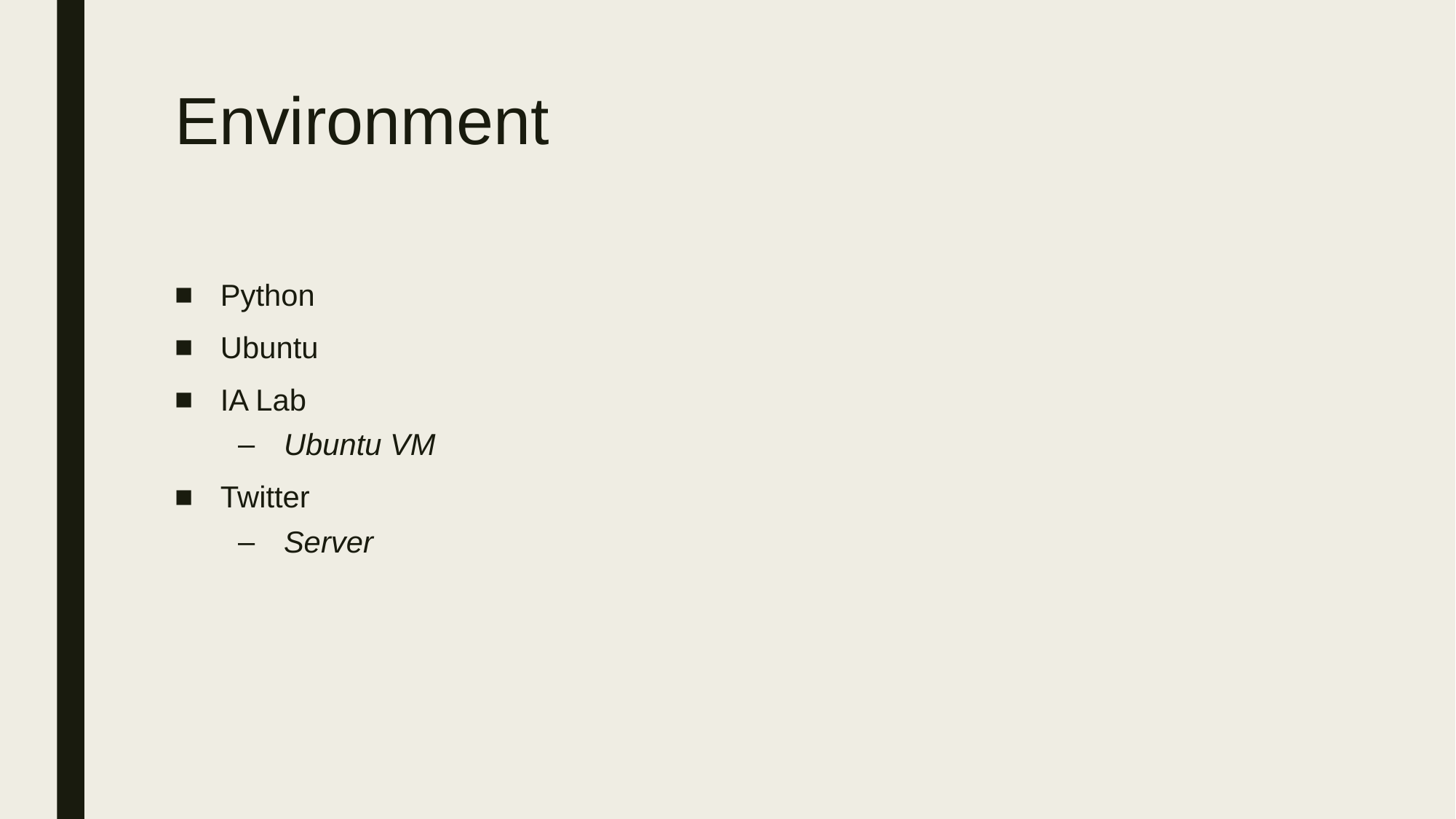

# Environment
Python
Ubuntu
IA Lab
Ubuntu VM
Twitter
Server